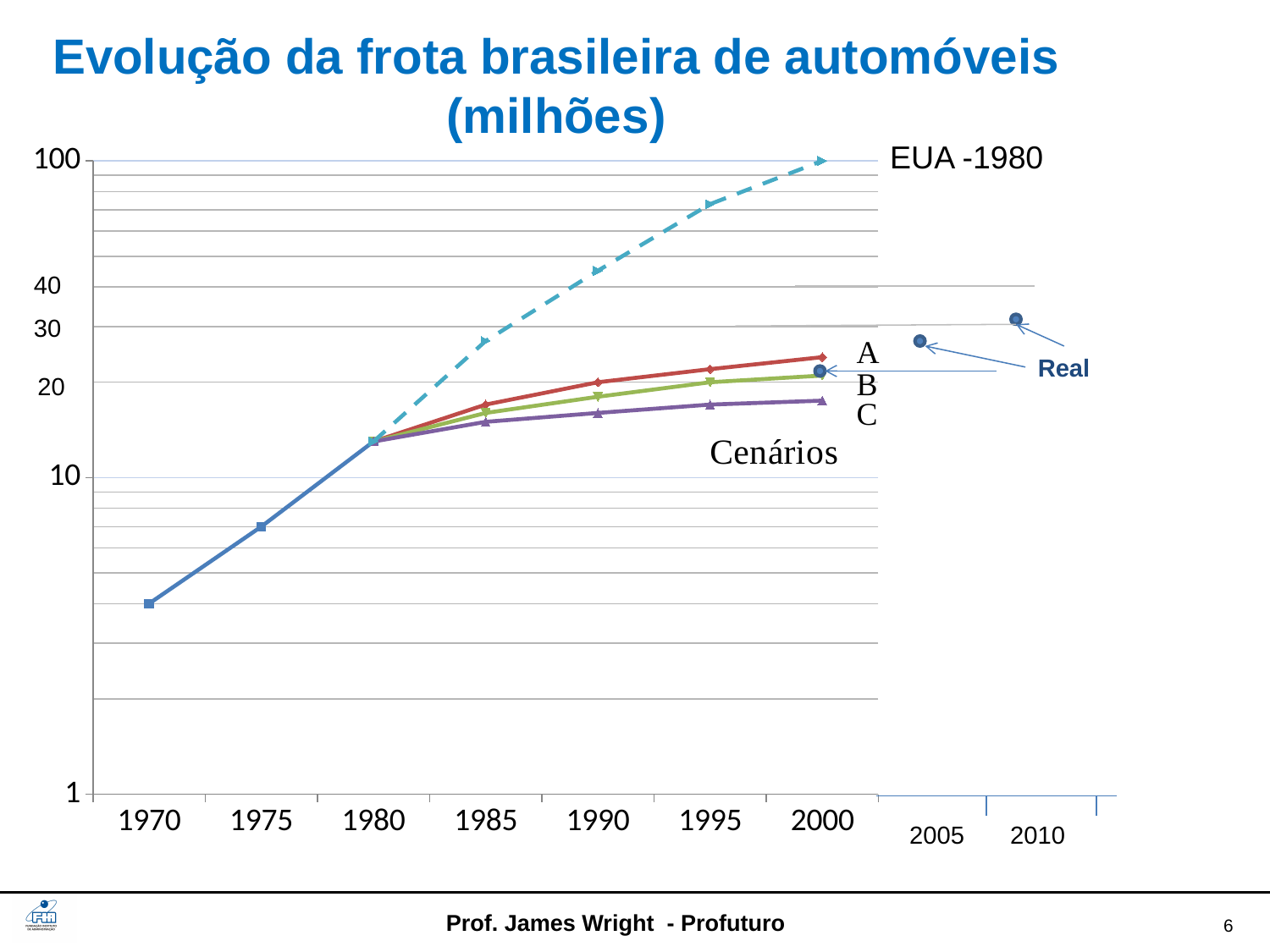

# Evolução da frota brasileira de automóveis (milhões)
EUA -1980

### Chart

| Category | Histórico | Cenário A | Cenário B | Cenário C | EUA |
|---|---|---|---|---|---|
| 1970 | 4.0 | None | None | None | None |
| 1975 | 7.0 | None | None | None | None |
| 1980 | 13.0 | 13.0 | 13.0 | 13.0 | 13.0 |
| 1985 | None | 17.0 | 16.0 | 15.0 | 27.0 |
| 1990 | None | 20.0 | 18.0 | 16.0 | 45.0 |
| 1995 | None | 22.0 | 20.0 | 17.0 | 73.0 |
| 2000 | None | 24.0 | 21.0 | 17.5 | 100.0 |
40
30

Real
20

2005
2010